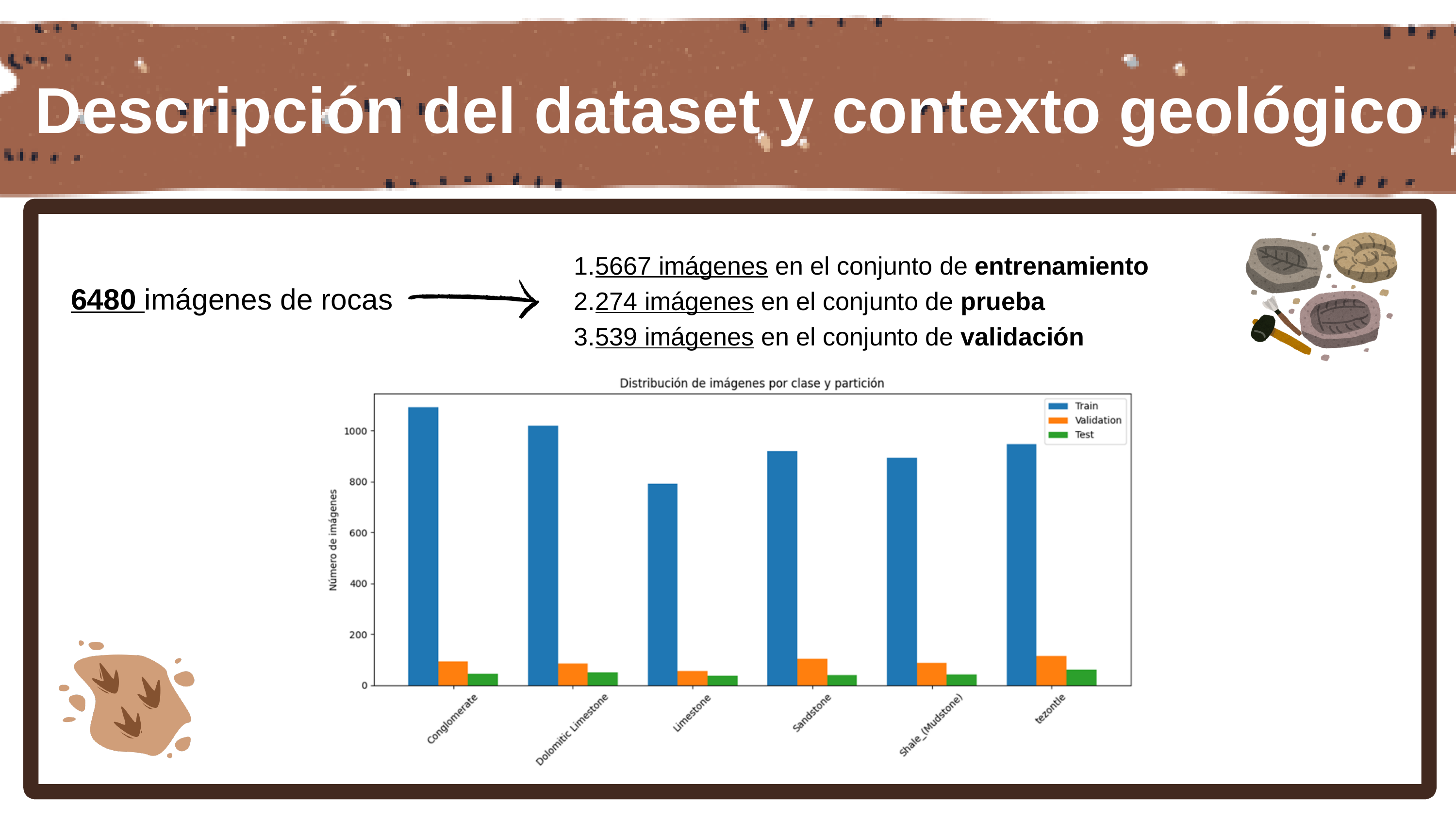

Descripción del dataset y contexto geológico

5667 imágenes en el conjunto de entrenamiento
274 imágenes en el conjunto de prueba
539 imágenes en el conjunto de validación
6480 imágenes de rocas